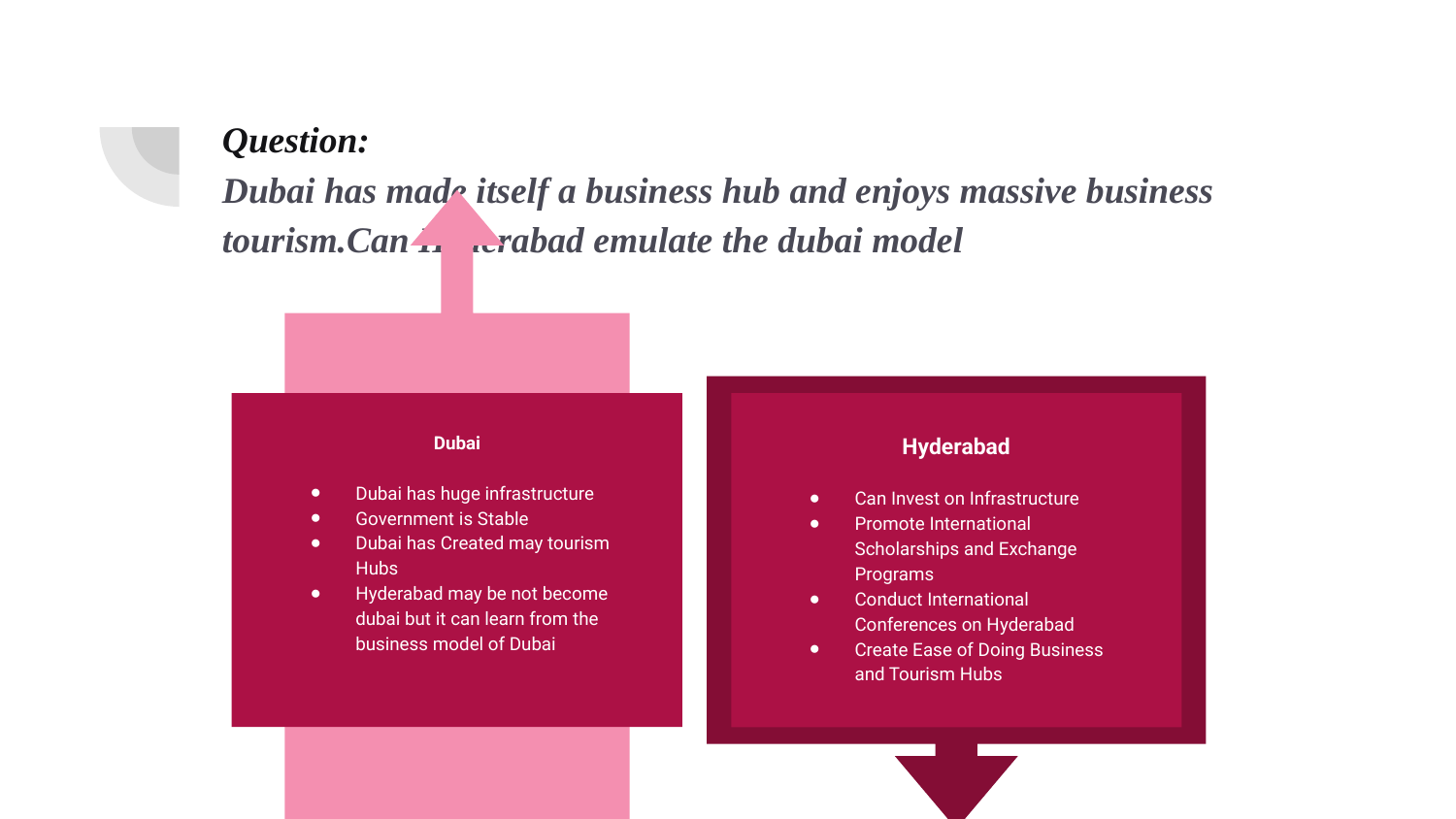

# Question:
Dubai has made itself a business hub and enjoys massive business tourism.Can Hyderabad emulate the dubai model

Dubai

Dubai has huge infrastructure
Government is Stable
Dubai has Created may tourism Hubs
Hyderabad may be not become dubai but it can learn from the business model of Dubai

Hyderabad

Can Invest on Infrastructure
Promote International Scholarships and Exchange Programs
Conduct International Conferences on Hyderabad
Create Ease of Doing Business and Tourism Hubs